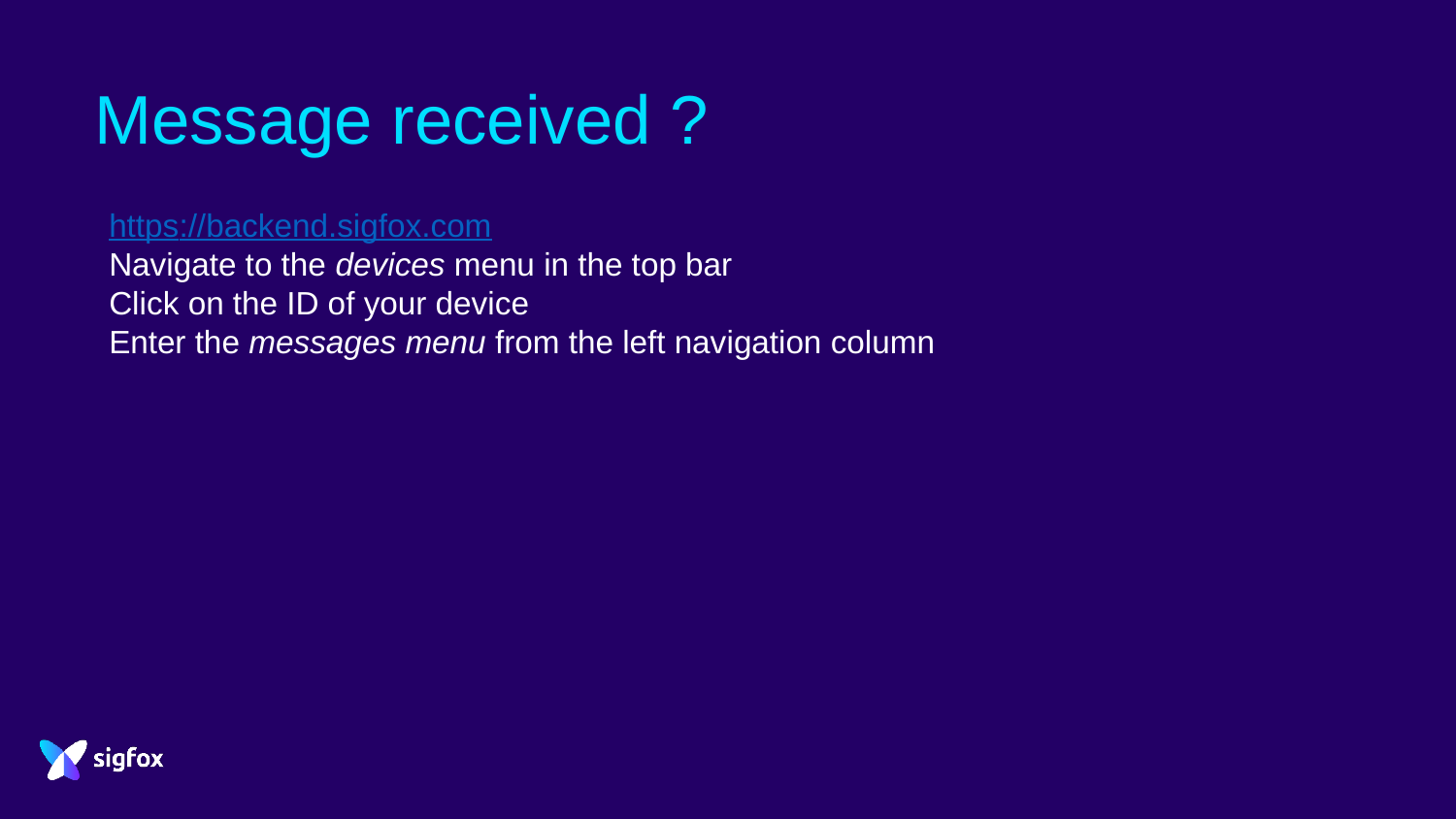

# Message received ?
https://backend.sigfox.com
Navigate to the devices menu in the top bar
Click on the ID of your device
Enter the messages menu from the left navigation column